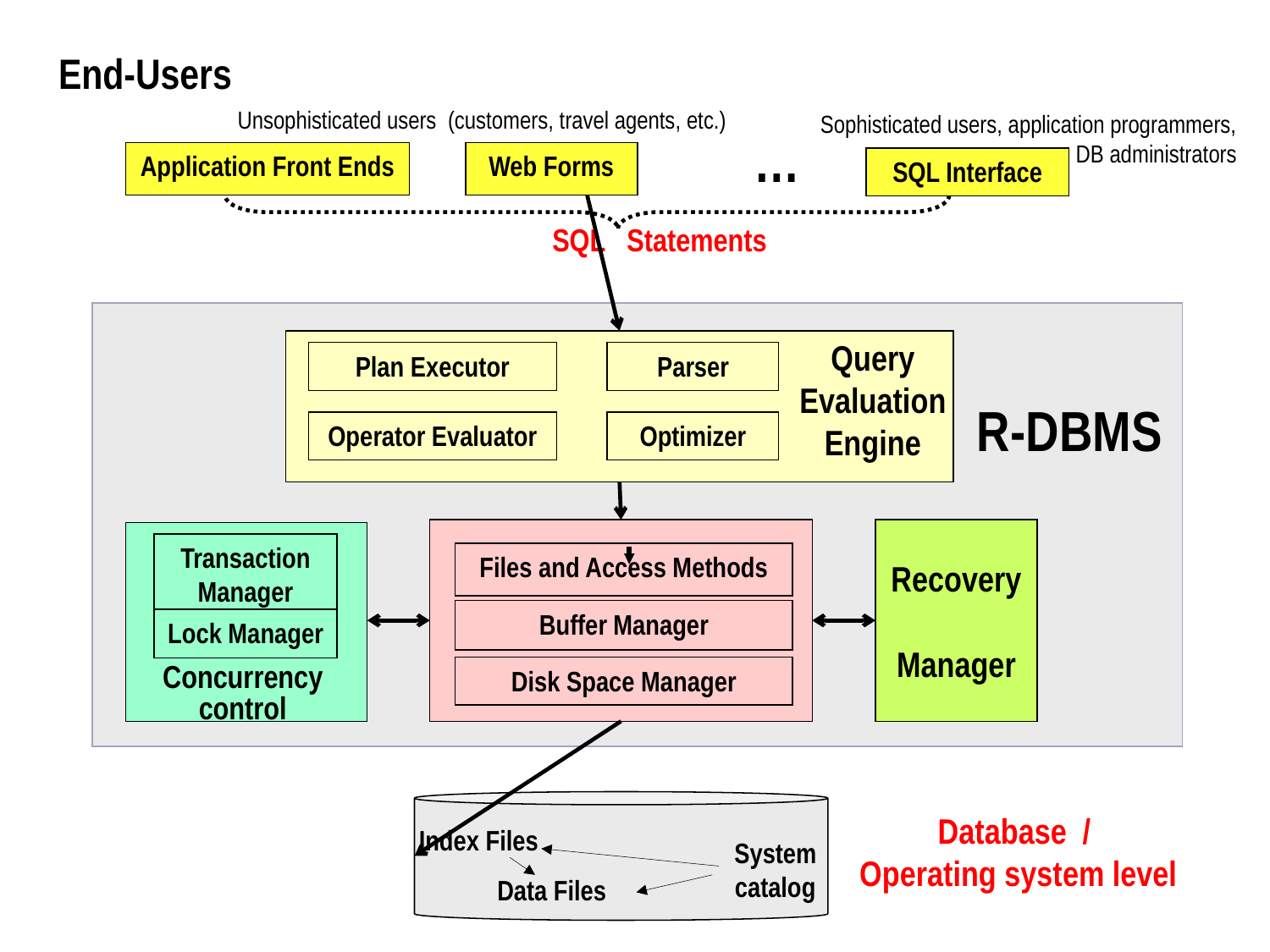

# Structure of a DBMS
End-Users
Unsophisticated users  (customers, travel agents, etc.)
Sophisticated users, application programmers, DB administrators

…
Application Front Ends
Web Forms
SQL Interface
SQL   Statements

Query Evaluation Engine

Plan Executor
Parser
R-DBMS
Operator Evaluator
Optimizer
Recovery         Manager

Transaction Manager
Files and Access Methods

Buffer Manager
Lock Manager
Concurrency control
Disk Space Manager

Database  /
Operating system level

Index Files
System catalog

Data Files